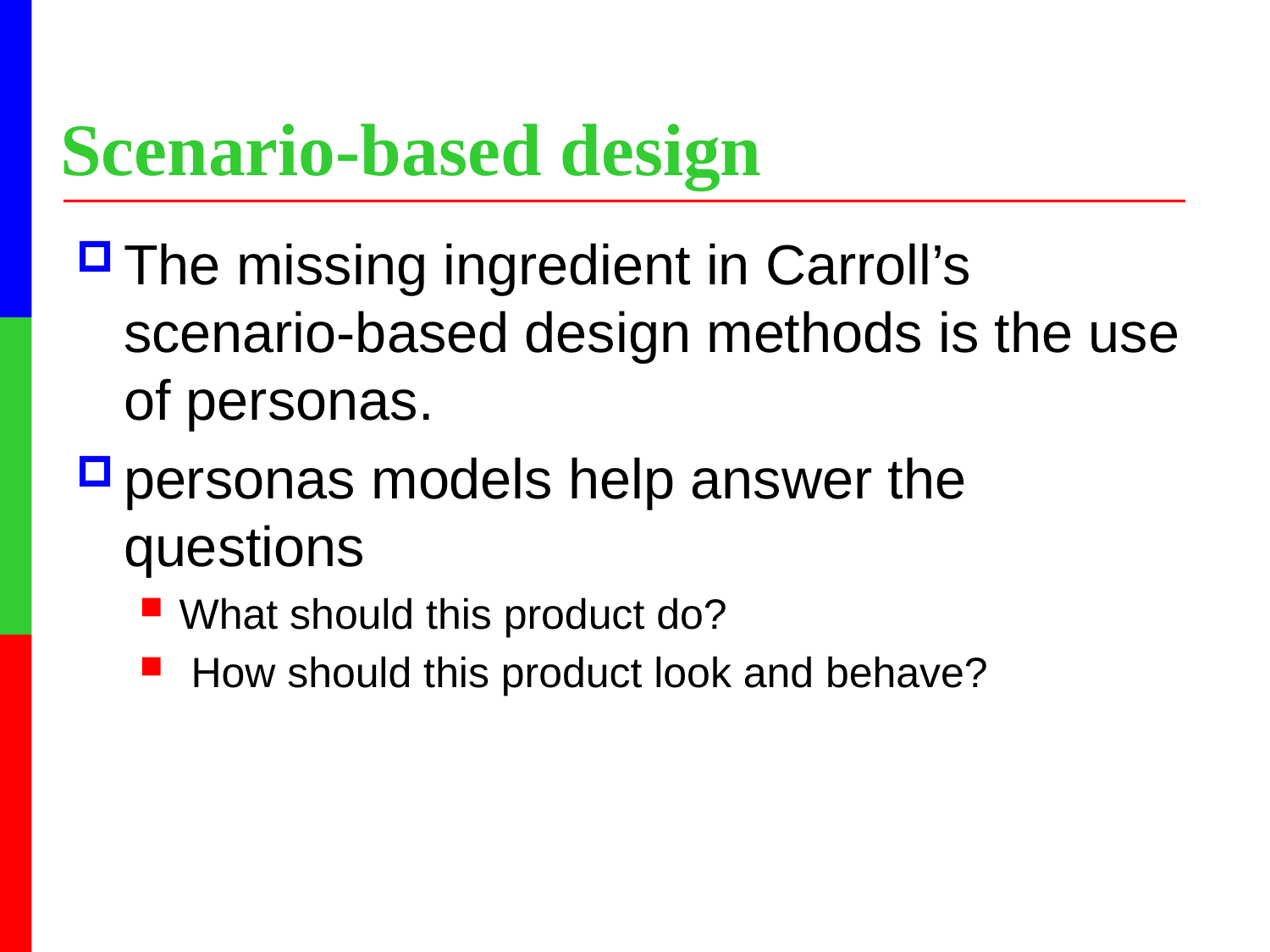

Scenario-based design
The missing ingredient in Carroll’s scenario-based design methods is the use of personas.
personas models help answer the questions
What should this product do?
 How should this product look and behave?